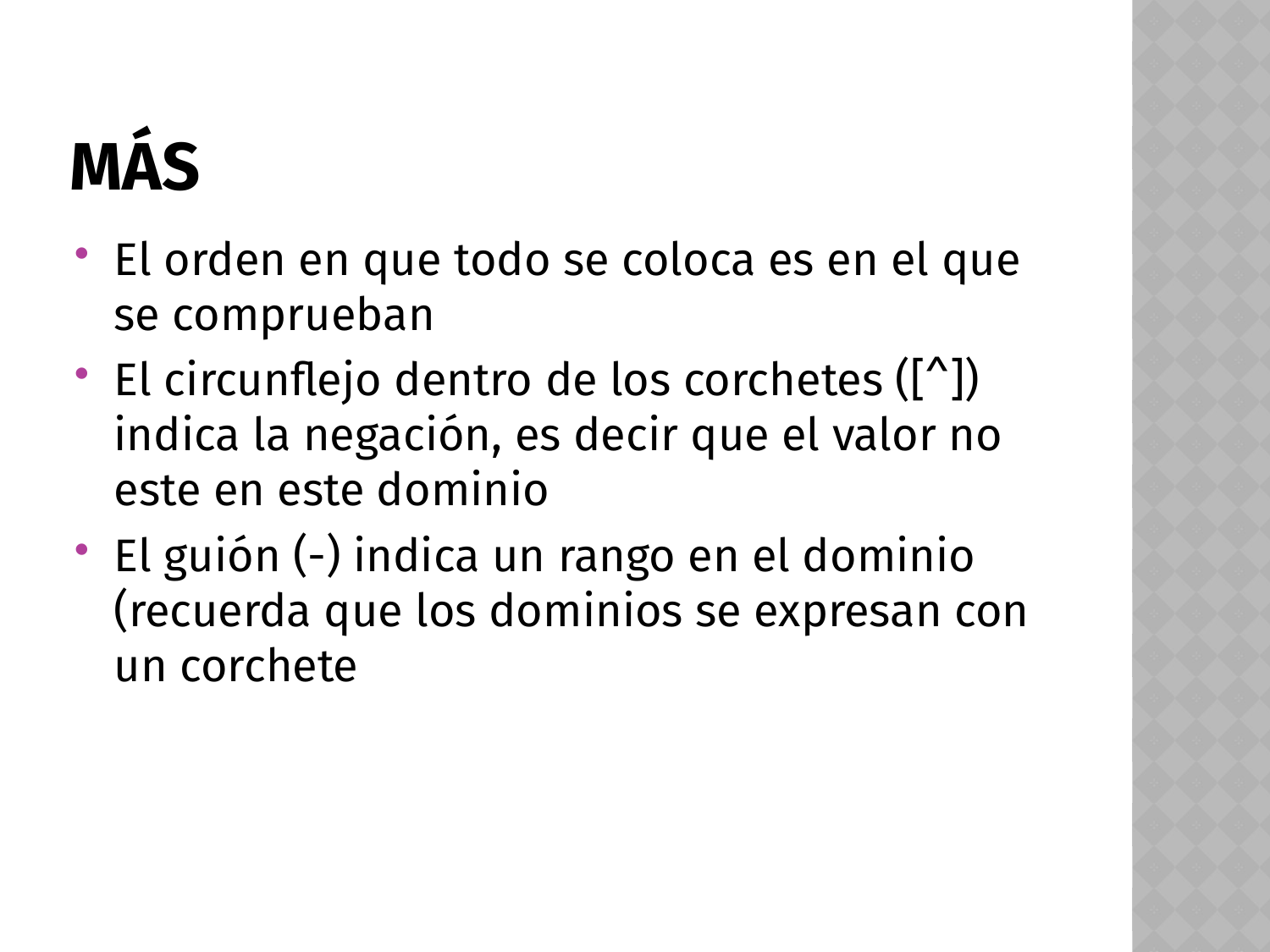

# más
El orden en que todo se coloca es en el que se comprueban
El circunflejo dentro de los corchetes ([^]) indica la negación, es decir que el valor no este en este dominio
El guión (-) indica un rango en el dominio (recuerda que los dominios se expresan con un corchete